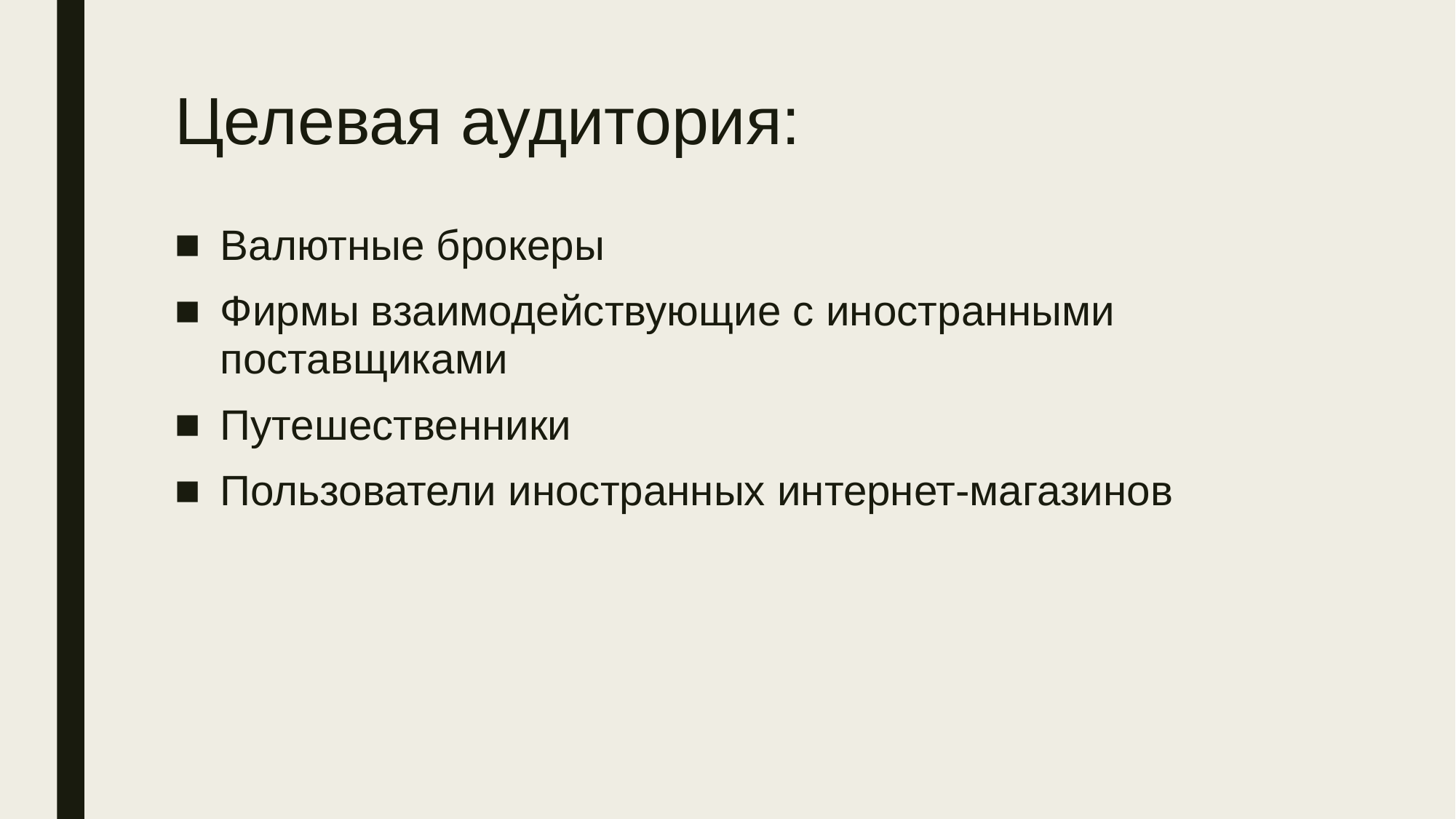

# Целевая аудитория:
Валютные брокеры
Фирмы взаимодействующие с иностранными поставщиками
Путешественники
Пользователи иностранных интернет-магазинов